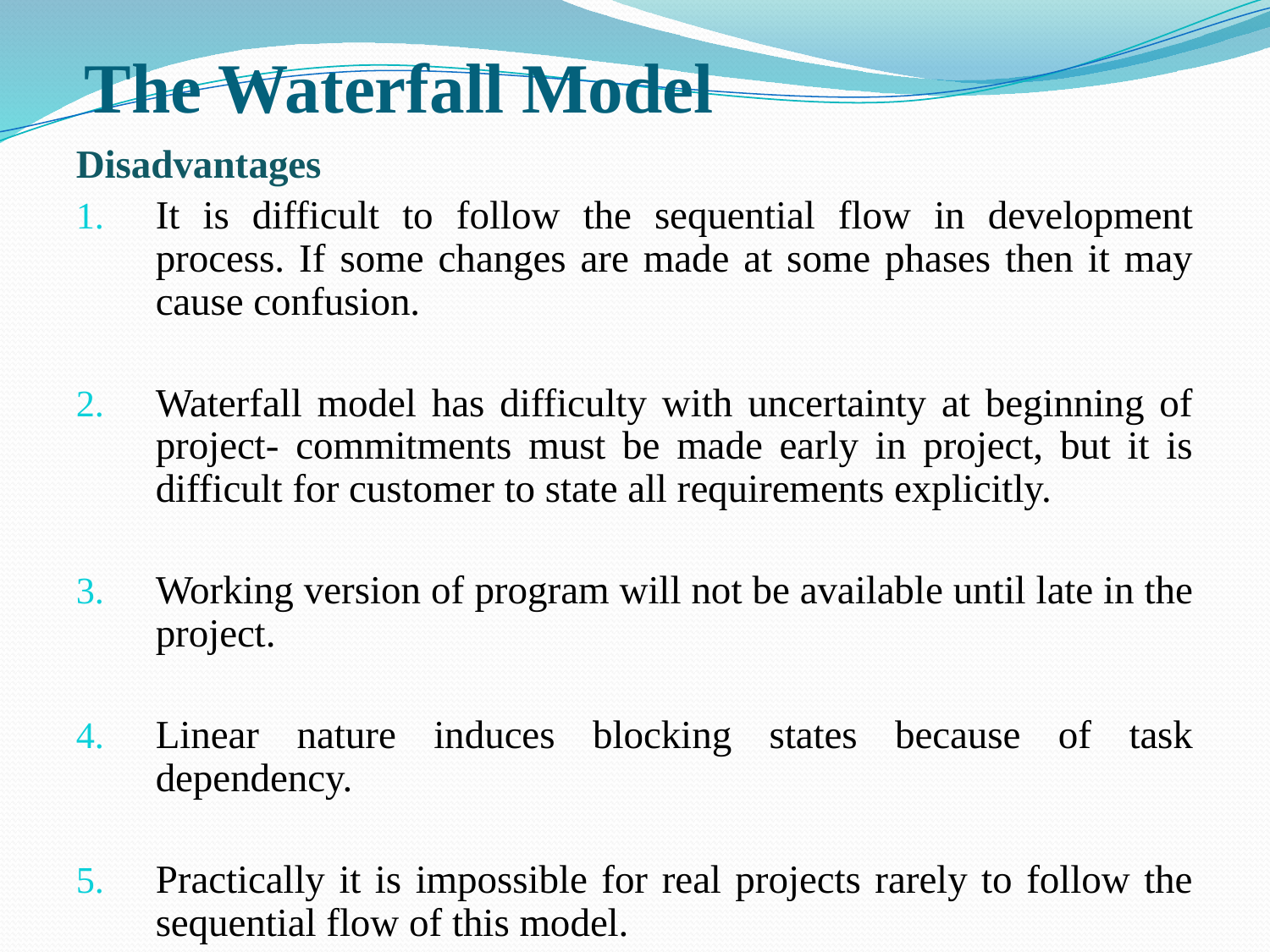

# The Waterfall Model
Disadvantages
It is difficult to follow the sequential flow in development process. If some changes are made at some phases then it may cause confusion.

Waterfall model has difficulty with uncertainty at beginning of project- commitments must be made early in project, but it is difficult for customer to state all requirements explicitly.

Working version of program will not be available until late in the project.

Linear nature induces blocking states because of task dependency.

Practically it is impossible for real projects rarely to follow the sequential flow of this model.